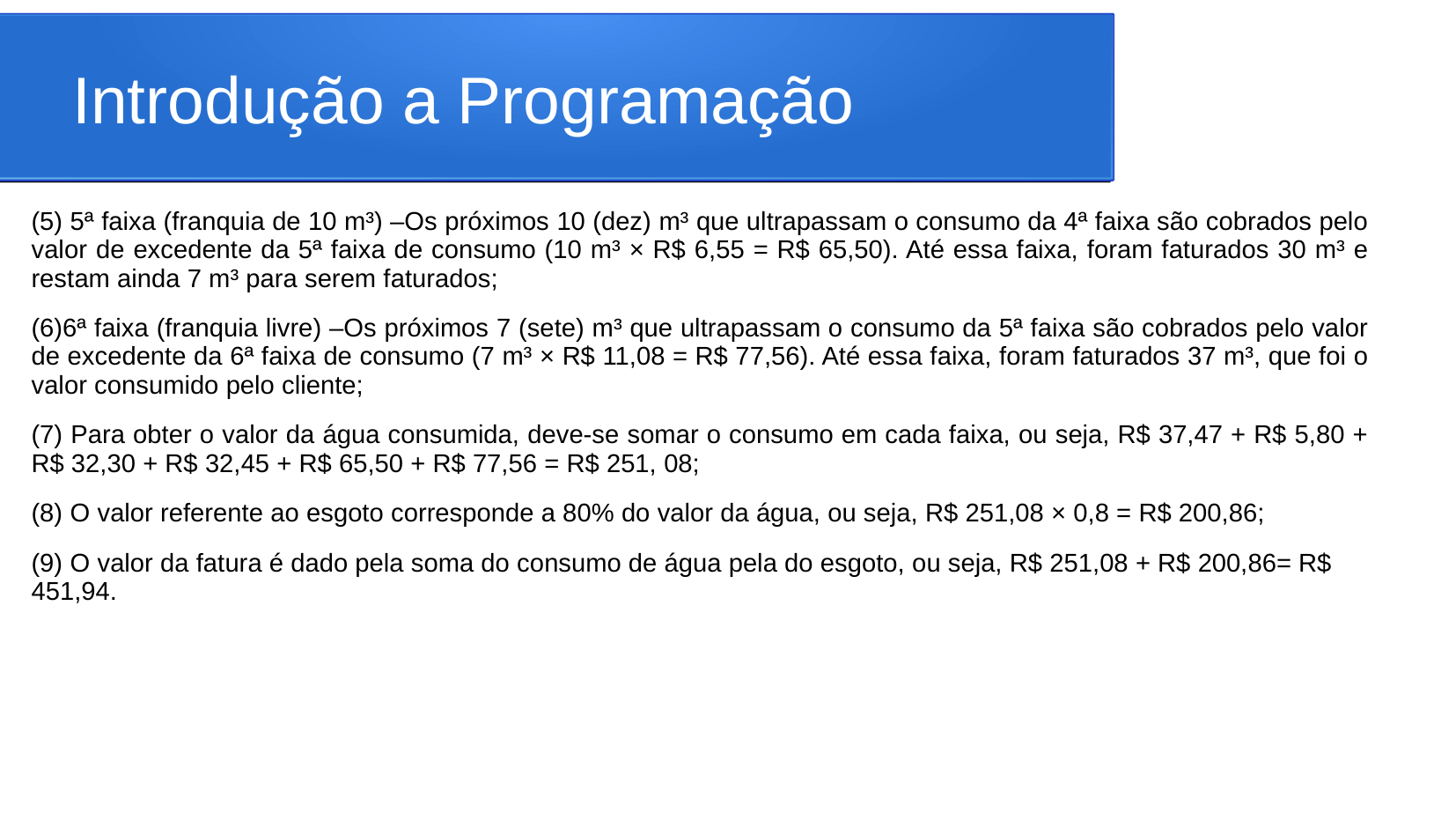

# Introdução a Programação
(5) 5ª faixa (franquia de 10 m³) –Os próximos 10 (dez) m³ que ultrapassam o consumo da 4ª faixa são cobrados pelo valor de excedente da 5ª faixa de consumo (10 m³ × R$ 6,55 = R$ 65,50). Até essa faixa, foram faturados 30 m³ e restam ainda 7 m³ para serem faturados;
(6)6ª faixa (franquia livre) –Os próximos 7 (sete) m³ que ultrapassam o consumo da 5ª faixa são cobrados pelo valor de excedente da 6ª faixa de consumo (7 m³ × R$ 11,08 = R$ 77,56). Até essa faixa, foram faturados 37 m³, que foi o valor consumido pelo cliente;
(7) Para obter o valor da água consumida, deve-se somar o consumo em cada faixa, ou seja, R$ 37,47 + R$ 5,80 + R$ 32,30 + R$ 32,45 + R$ 65,50 + R$ 77,56 = R$ 251, 08;
(8) O valor referente ao esgoto corresponde a 80% do valor da água, ou seja, R$ 251,08 × 0,8 = R$ 200,86;
(9) O valor da fatura é dado pela soma do consumo de água pela do esgoto, ou seja, R$ 251,08 + R$ 200,86= R$ 451,94.